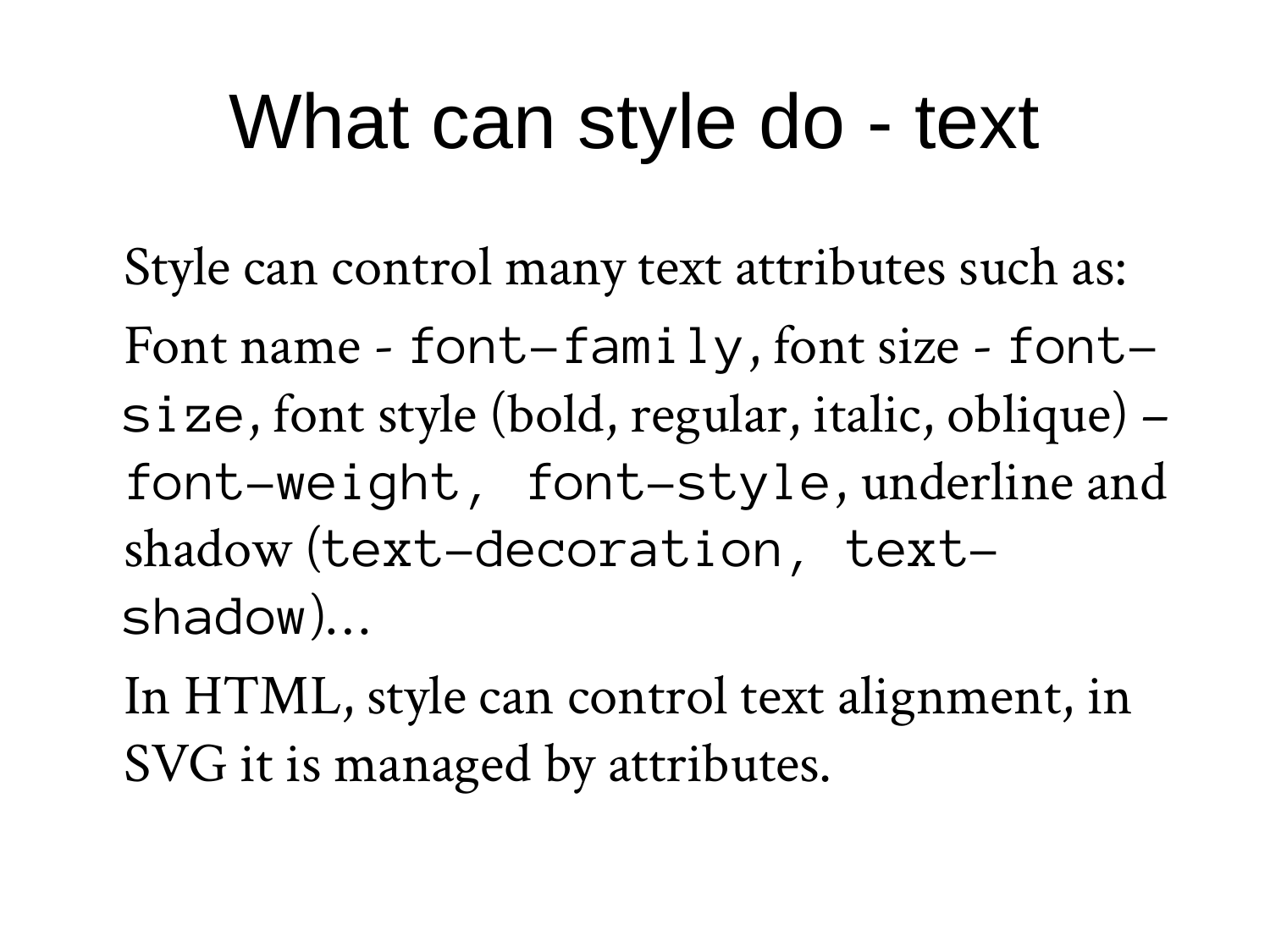

# What can style do - text
Style can control many text attributes such as:
Font name - font-family, font size - font-size, font style (bold, regular, italic, oblique) – font-weight, font-style, underline and shadow (text-decoration, text-shadow)…
In HTML, style can control text alignment, in SVG it is managed by attributes.